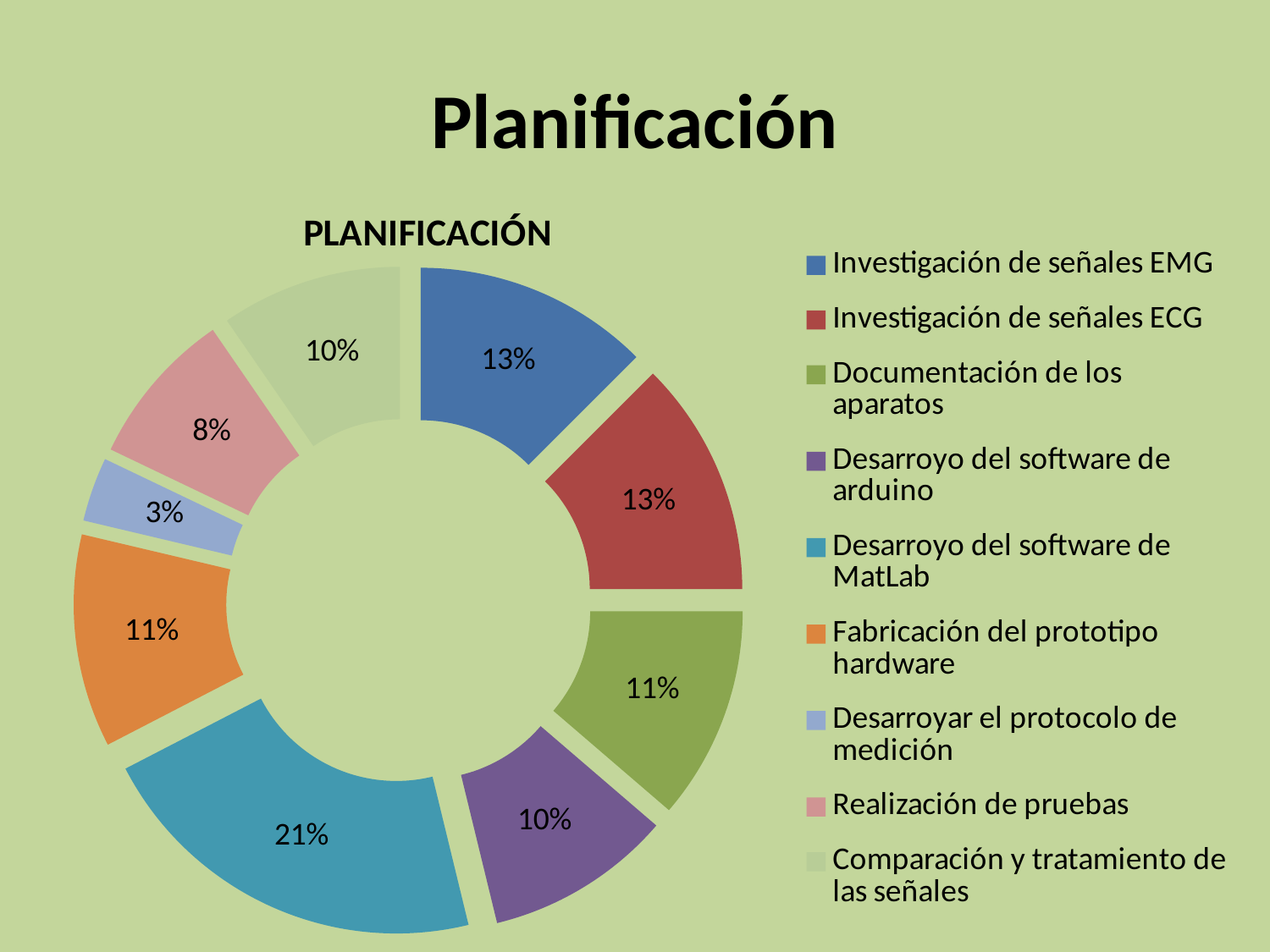

# Planificación

### Chart: PLANIFICACIÓN

| Category | Planificación |
|---|---|
| Investigación de señales EMG | 0.125 |
| Investigación de señales ECG | 0.125 |
| Documentación de los aparatos | 0.113 |
| Desarroyo del software de arduino | 0.099 |
| Desarroyo del software de MatLab | 0.212 |
| Fabricación del prototipo hardware | 0.113 |
| Desarroyar el protocolo de medición | 0.034 |
| Realización de pruebas | 0.083 |
| Comparación y tratamiento de las señales | 0.096 |